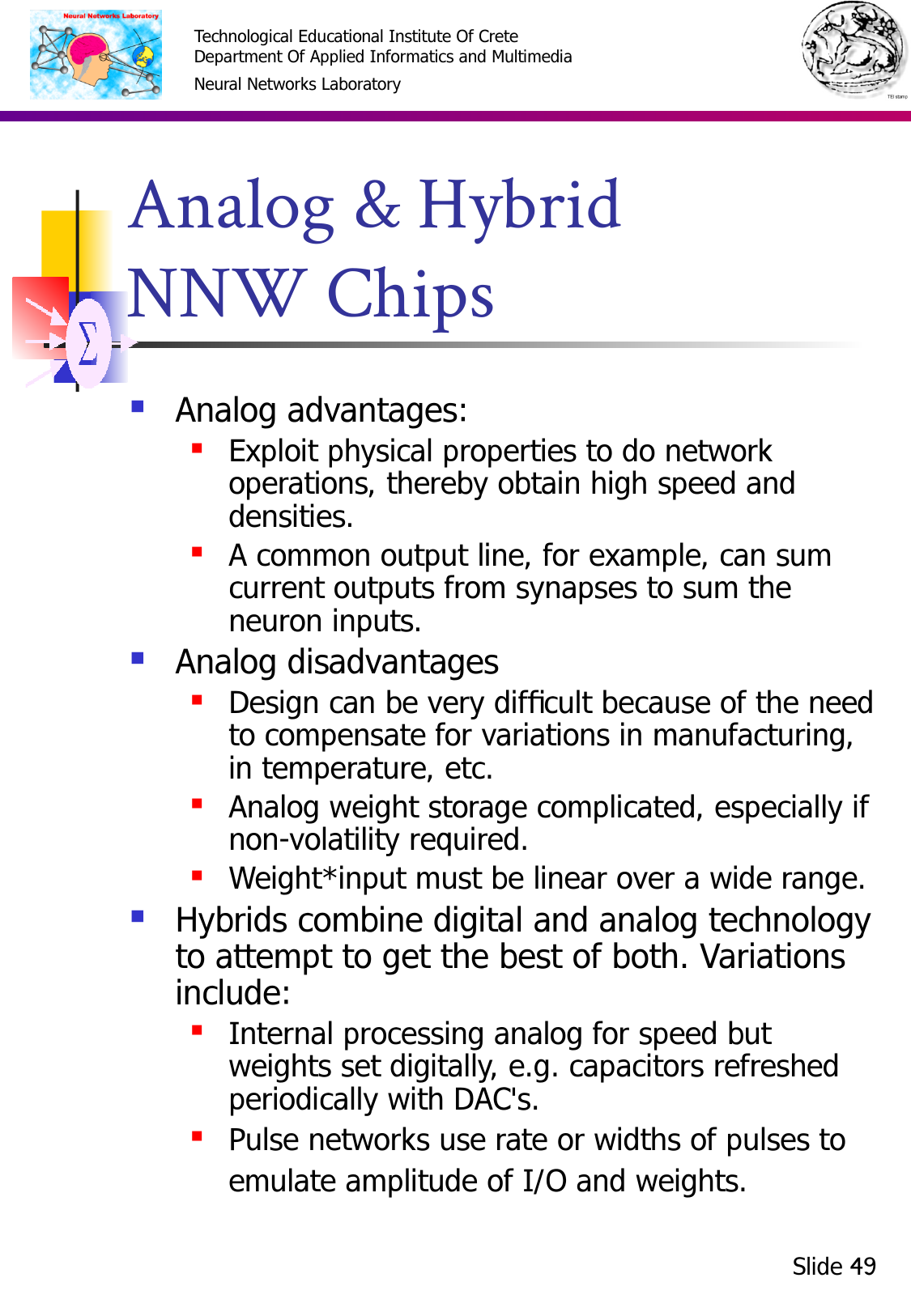

# Analog & Hybrid NNW Chips
Analog advantages:
Exploit physical properties to do network operations, thereby obtain high speed and densities.
A common output line, for example, can sum current outputs from synapses to sum the neuron inputs.
Analog disadvantages
Design can be very difficult because of the need to compensate for variations in manufacturing, in temperature, etc.
Analog weight storage complicated, especially if non-volatility required.
Weight*input must be linear over a wide range.
Hybrids combine digital and analog technology to attempt to get the best of both. Variations include:
Internal processing analog for speed but weights set digitally, e.g. capacitors refreshed periodically with DAC's.
Pulse networks use rate or widths of pulses to emulate amplitude of I/O and weights.
Slide 49